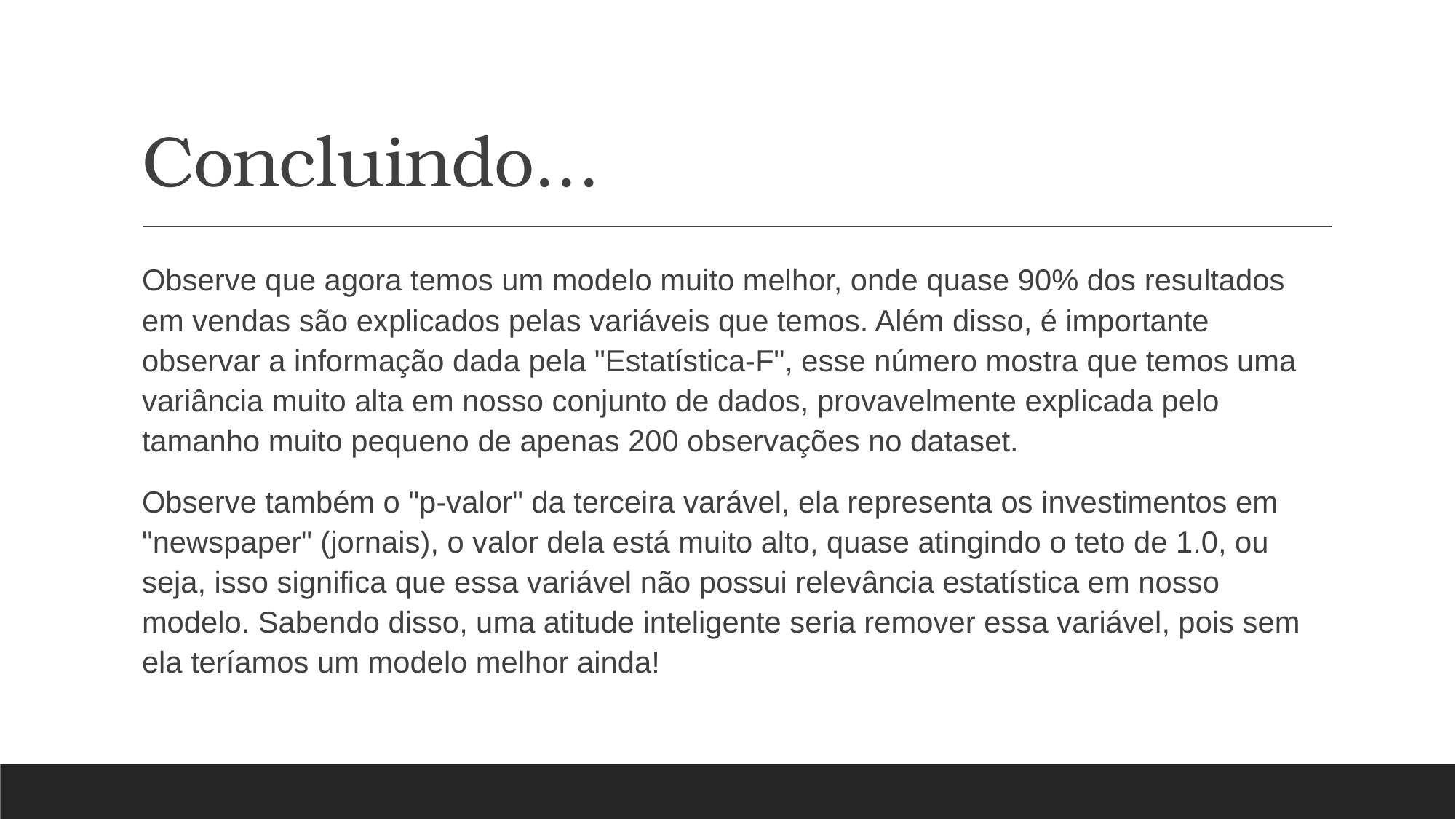

# Concluindo...
Observe que agora temos um modelo muito melhor, onde quase 90% dos resultados em vendas são explicados pelas variáveis que temos. Além disso, é importante observar a informação dada pela "Estatística-F", esse número mostra que temos uma variância muito alta em nosso conjunto de dados, provavelmente explicada pelo tamanho muito pequeno de apenas 200 observações no dataset.
Observe também o "p-valor" da terceira varável, ela representa os investimentos em "newspaper" (jornais), o valor dela está muito alto, quase atingindo o teto de 1.0, ou seja, isso significa que essa variável não possui relevância estatística em nosso modelo. Sabendo disso, uma atitude inteligente seria remover essa variável, pois sem ela teríamos um modelo melhor ainda!